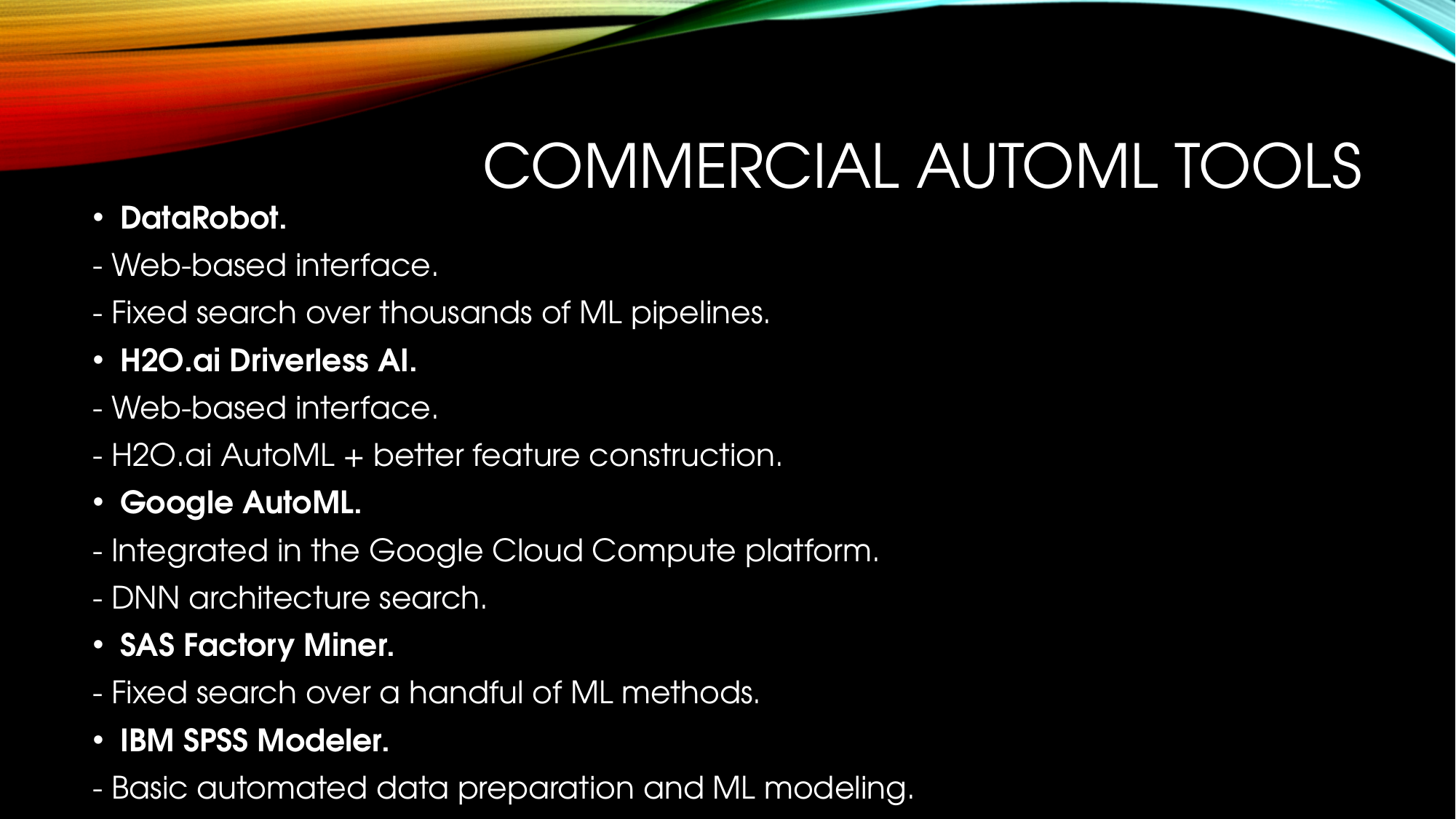

# COMMERCIAL AUTOML TOOLS
DataRobot.
- Web-based interface.
- Fixed search over thousands of ML pipelines.
H2O.ai Driverless AI.
- Web-based interface.
- H2O.ai AutoML + better feature construction.
Google AutoML.
- Integrated in the Google Cloud Compute platform.
- DNN architecture search.
SAS Factory Miner.
- Fixed search over a handful of ML methods.
IBM SPSS Modeler.
- Basic automated data preparation and ML modeling.